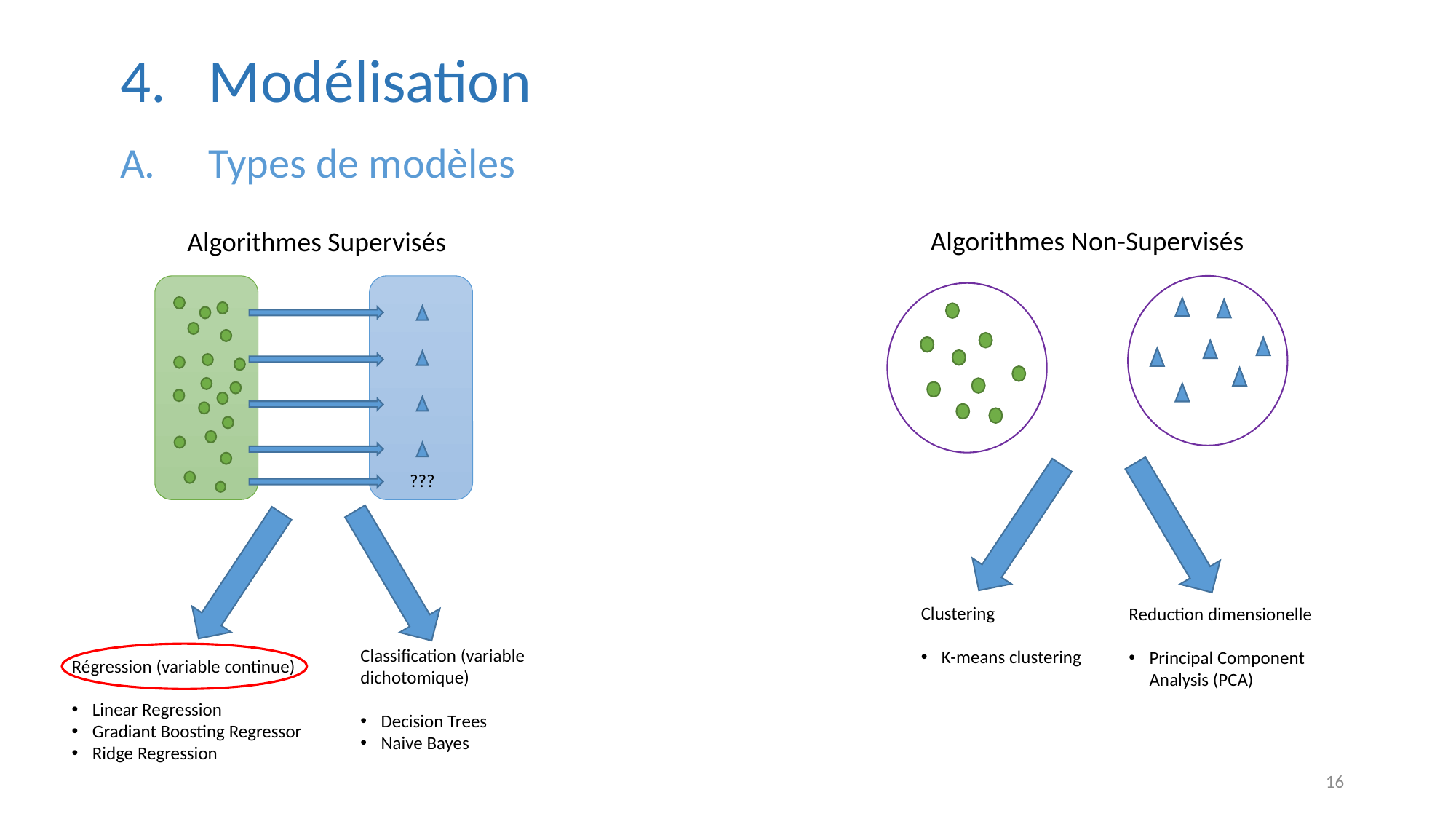

Modélisation
Types de modèles
Algorithmes Non-Supervisés
Algorithmes Supervisés

???

Classification (variable dichotomique)

Decision Trees
Naive Bayes
Régression (variable continue)

Linear Regression
Gradiant Boosting Regressor
Ridge Regression

Clustering

K-means clustering
Reduction dimensionelle

Principal Component Analysis (PCA)
16